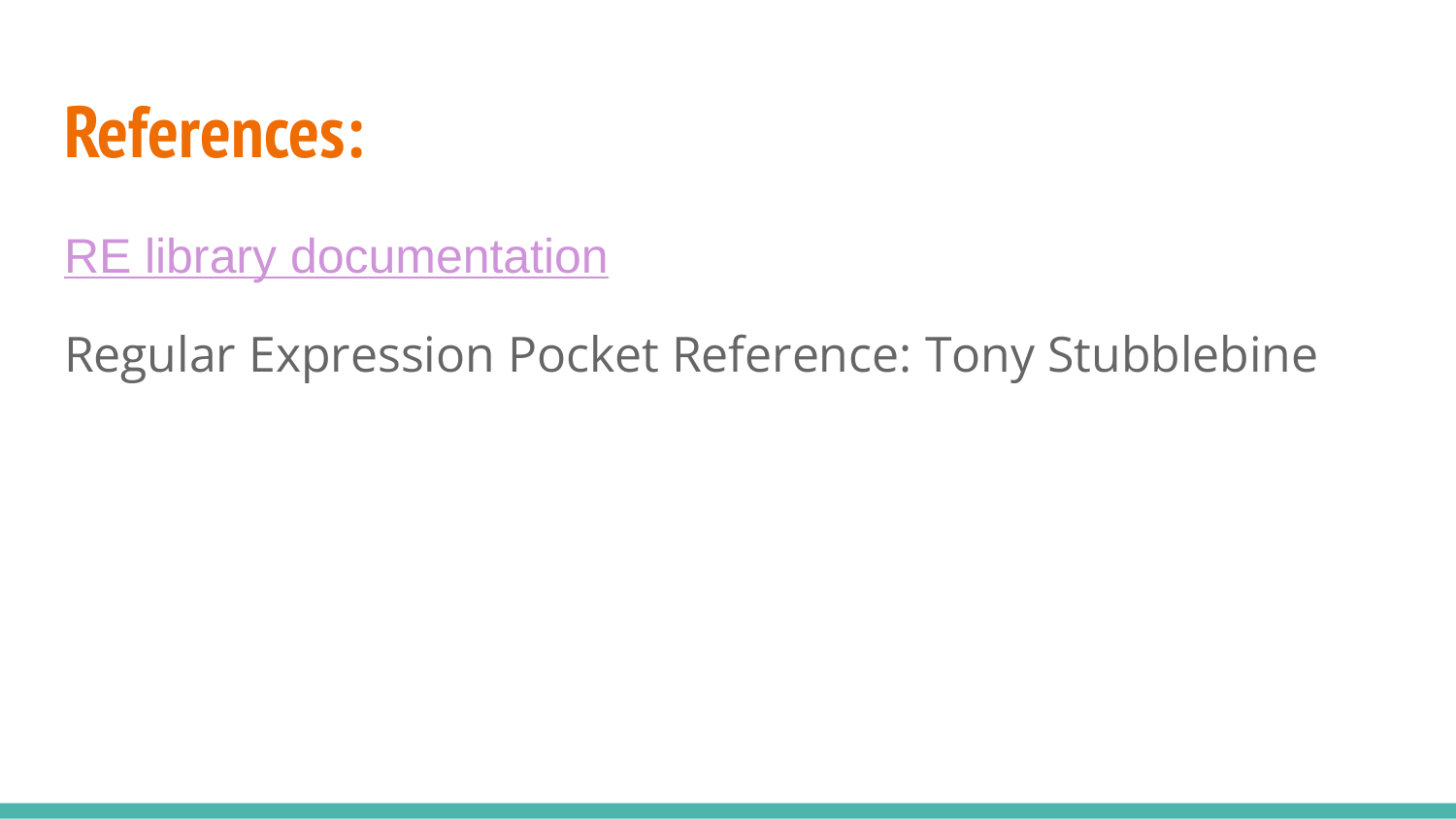

# References:
RE library documentation
Regular Expression Pocket Reference: Tony Stubblebine